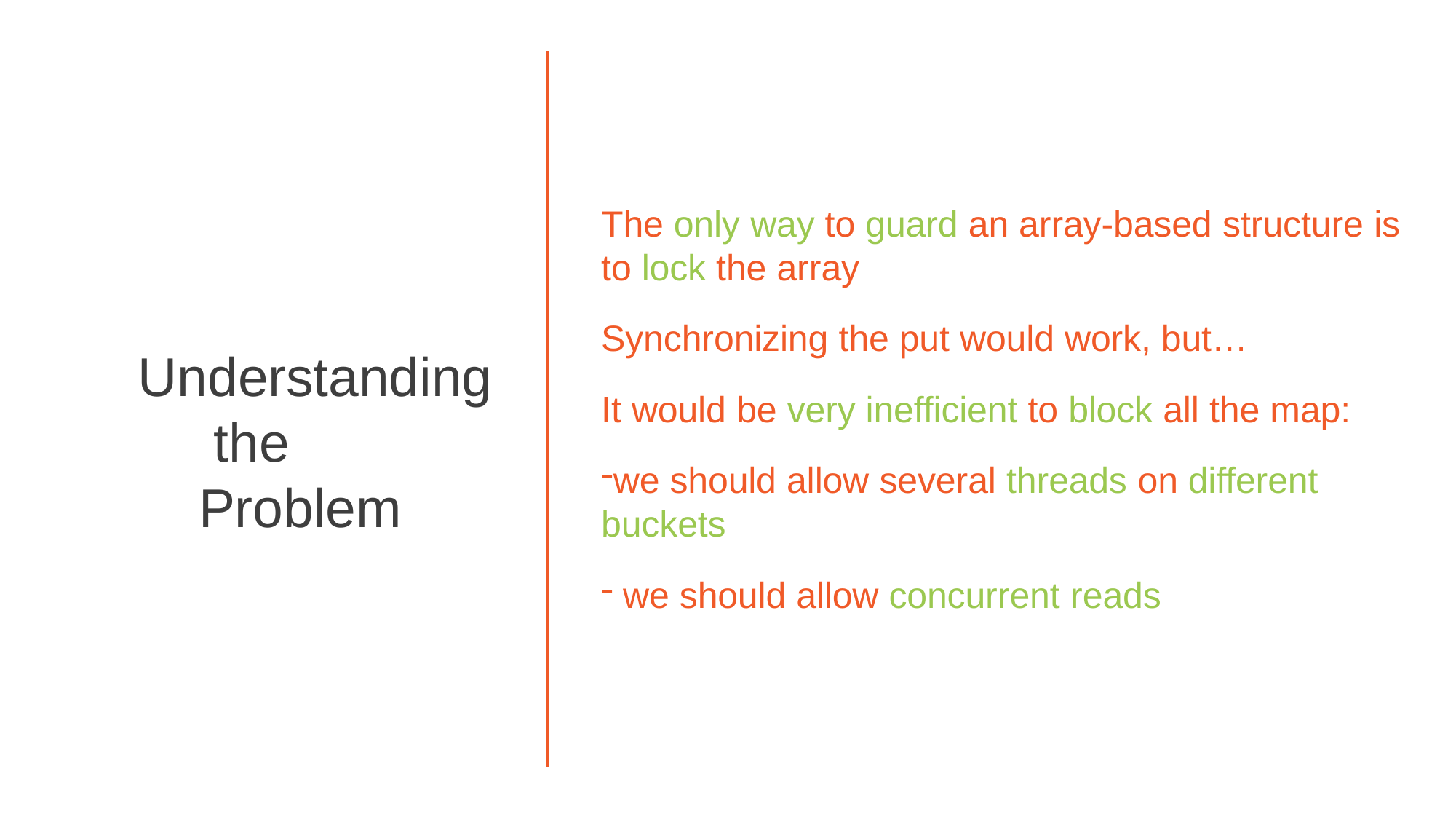

# The only way to guard an array-based structure is  to lock the array
Synchronizing the put would work, but…
It would be very inefficient to block all the map:
we should allow several threads on different  buckets
we should allow concurrent reads
Understanding  the Problem
44